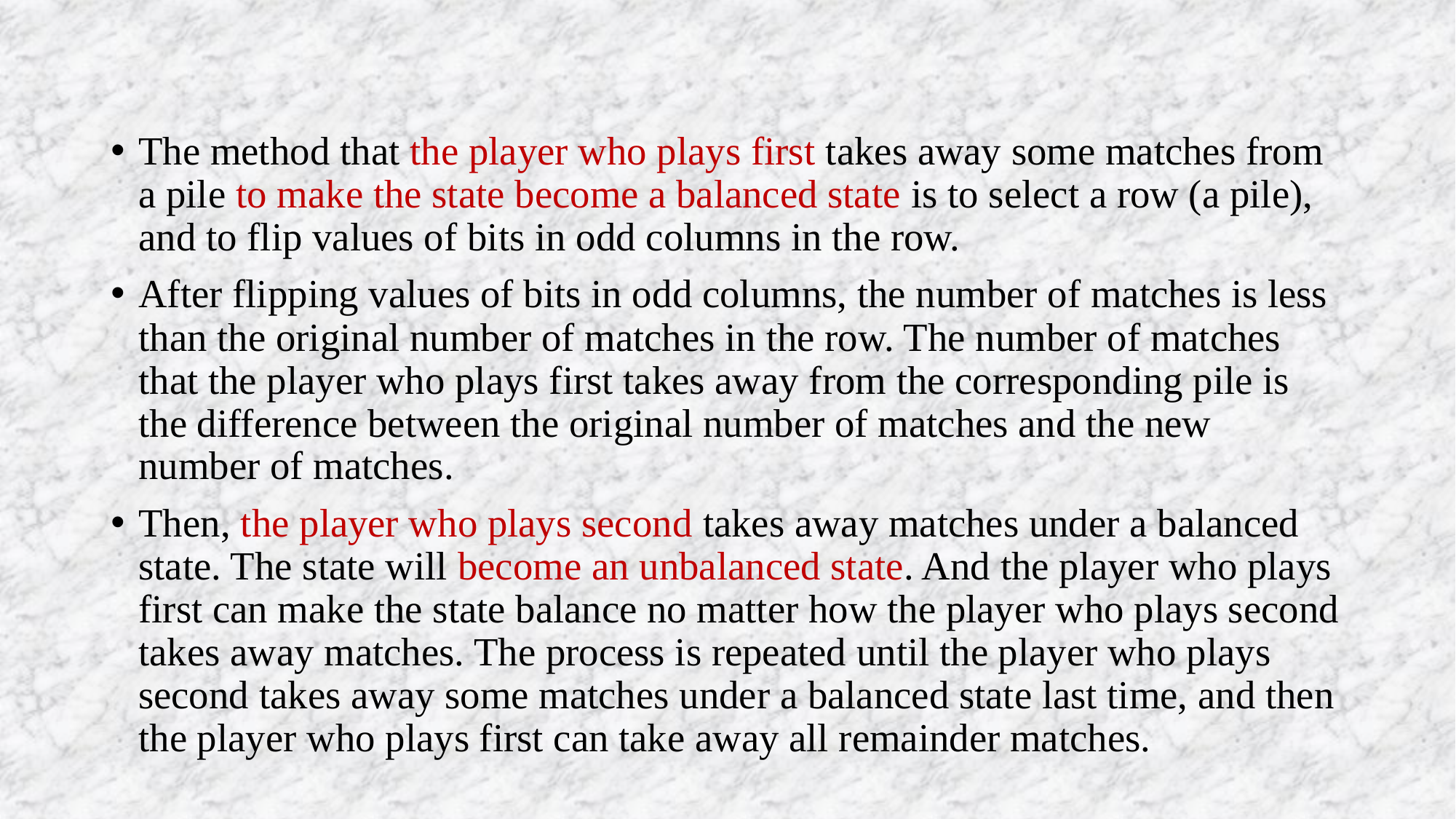

#
The method that the player who plays first takes away some matches from a pile to make the state become a balanced state is to select a row (a pile), and to flip values of bits in odd columns in the row.
After flipping values of bits in odd columns, the number of matches is less than the original number of matches in the row. The number of matches that the player who plays first takes away from the corresponding pile is the difference between the original number of matches and the new number of matches.
Then, the player who plays second takes away matches under a balanced state. The state will become an unbalanced state. And the player who plays first can make the state balance no matter how the player who plays second takes away matches. The process is repeated until the player who plays second takes away some matches under a balanced state last time, and then the player who plays first can take away all remainder matches.